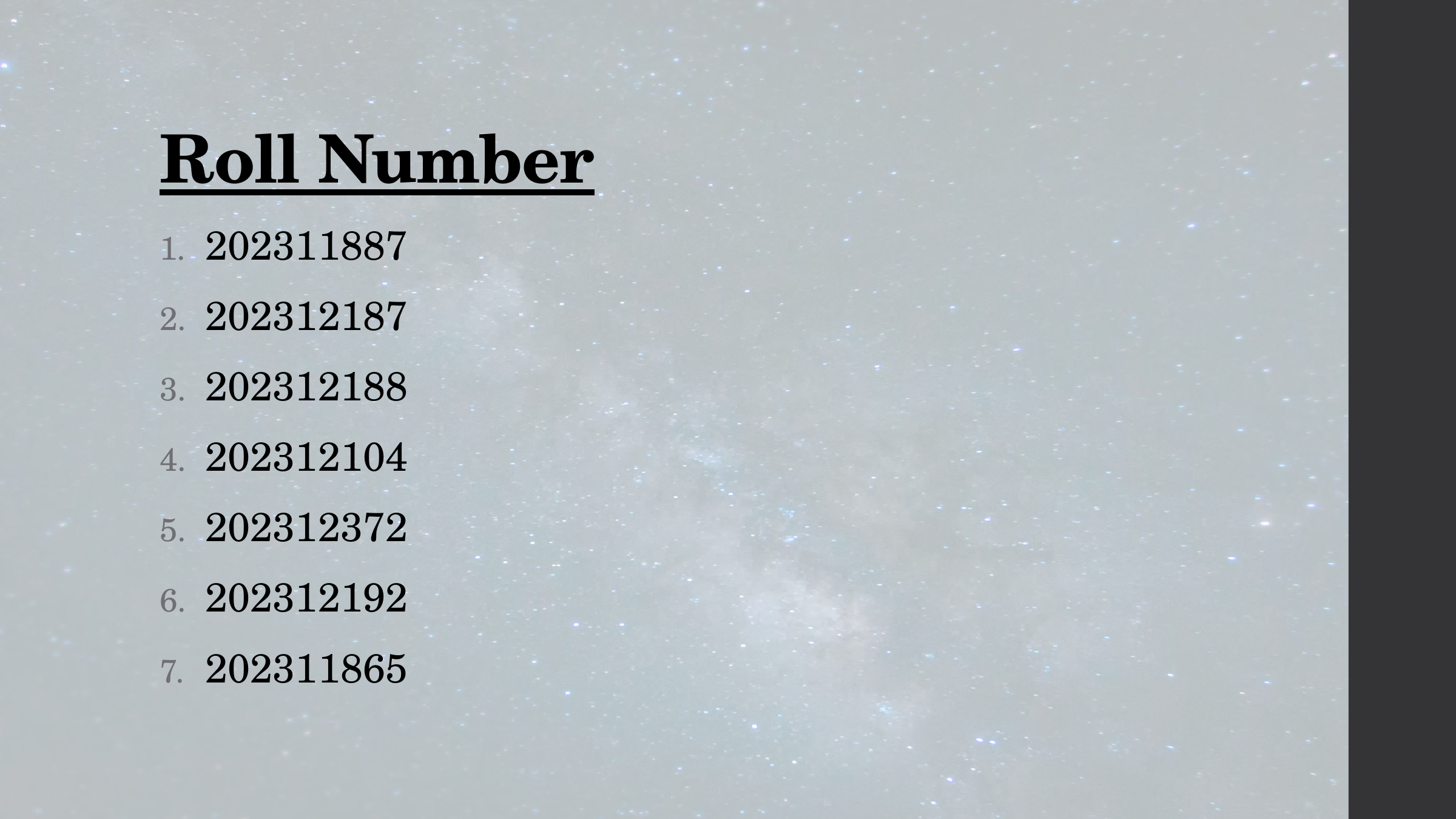

# Roll Number
202311887
202312187
202312188
202312104
202312372
202312192
202311865